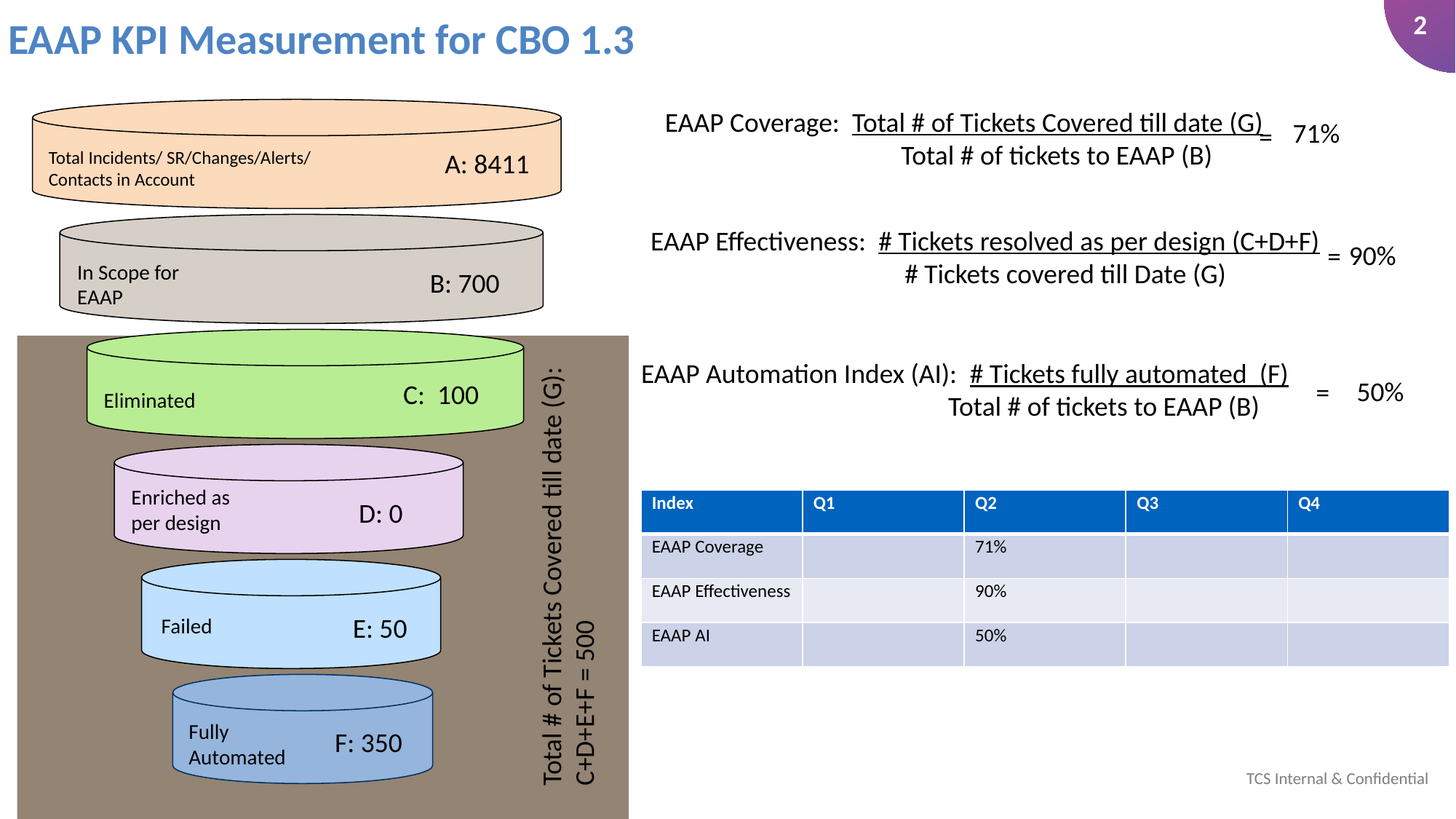

# EAAP KPI Measurement for CBO 1.3

Total Incidents/ SR/Changes/Alerts/
Contacts in Account
A: 8411
EAAP Coverage:  Total # of Tickets Covered till date (G)
                              Total # of tickets to EAAP (B)

71%
=

In Scope for EAAP
B: 700
EAAP Effectiveness:  # Tickets resolved as per design (C+D+F)
                          # Tickets covered till Date (G)

90%
=

C:  100
Eliminated

Total # of Tickets Covered till date (G): C+D+E+F = 500
EAAP Automation Index (AI):  # Tickets fully automated  (F)
                                                     Total # of tickets to EAAP (B)
50%
=

Enriched as per design
D: 0
| Index | Q1 | Q2 | Q3 | Q4 |
| --- | --- | --- | --- | --- |
| EAAP Coverage |  | 71% |  |  |
| EAAP Effectiveness |  | 90% |  |  |
| EAAP AI |  | 50% |  |  |

E: 50
Failed

Fully Automated
F: 350